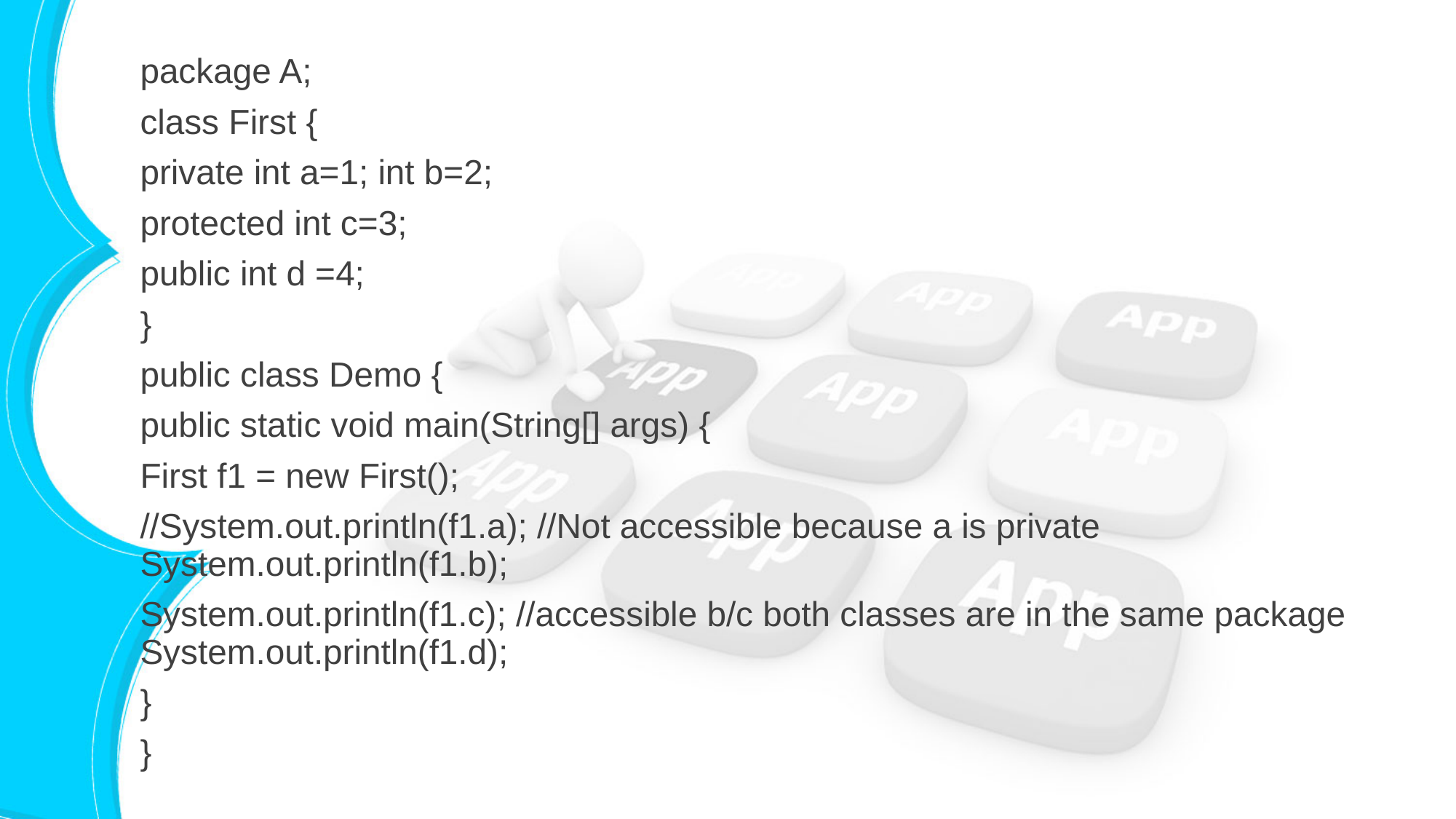

package A;
class First {
private int a=1; int b=2;
protected int c=3;
public int d =4;
}
public class Demo {
public static void main(String[] args) {
First f1 = new First();
//System.out.println(f1.a); //Not accessible because a is private System.out.println(f1.b);
System.out.println(f1.c); //accessible b/c both classes are in the same package System.out.println(f1.d);
}
}